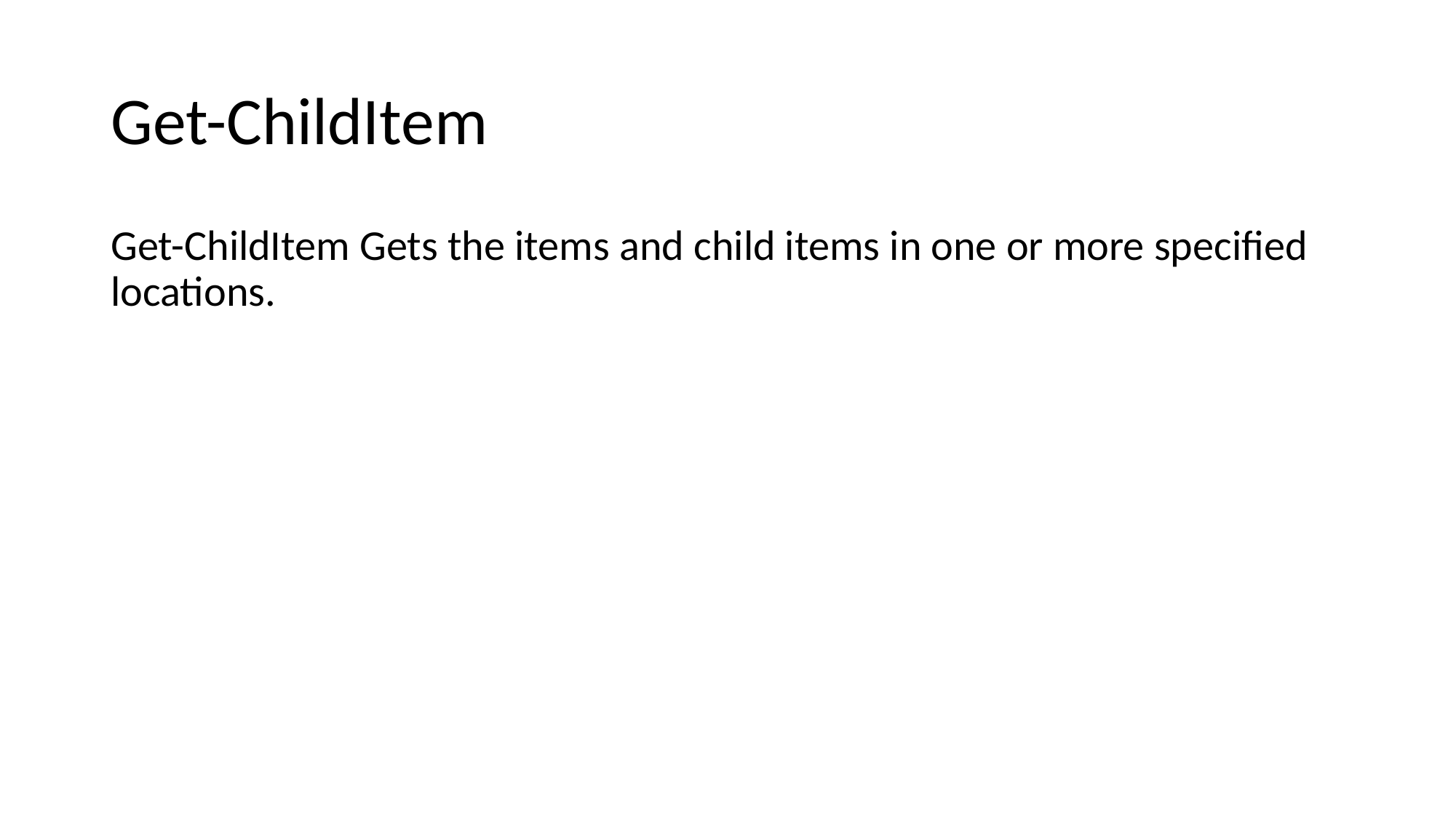

# Get-ChildItem
Get-ChildItem Gets the items and child items in one or more specified locations.